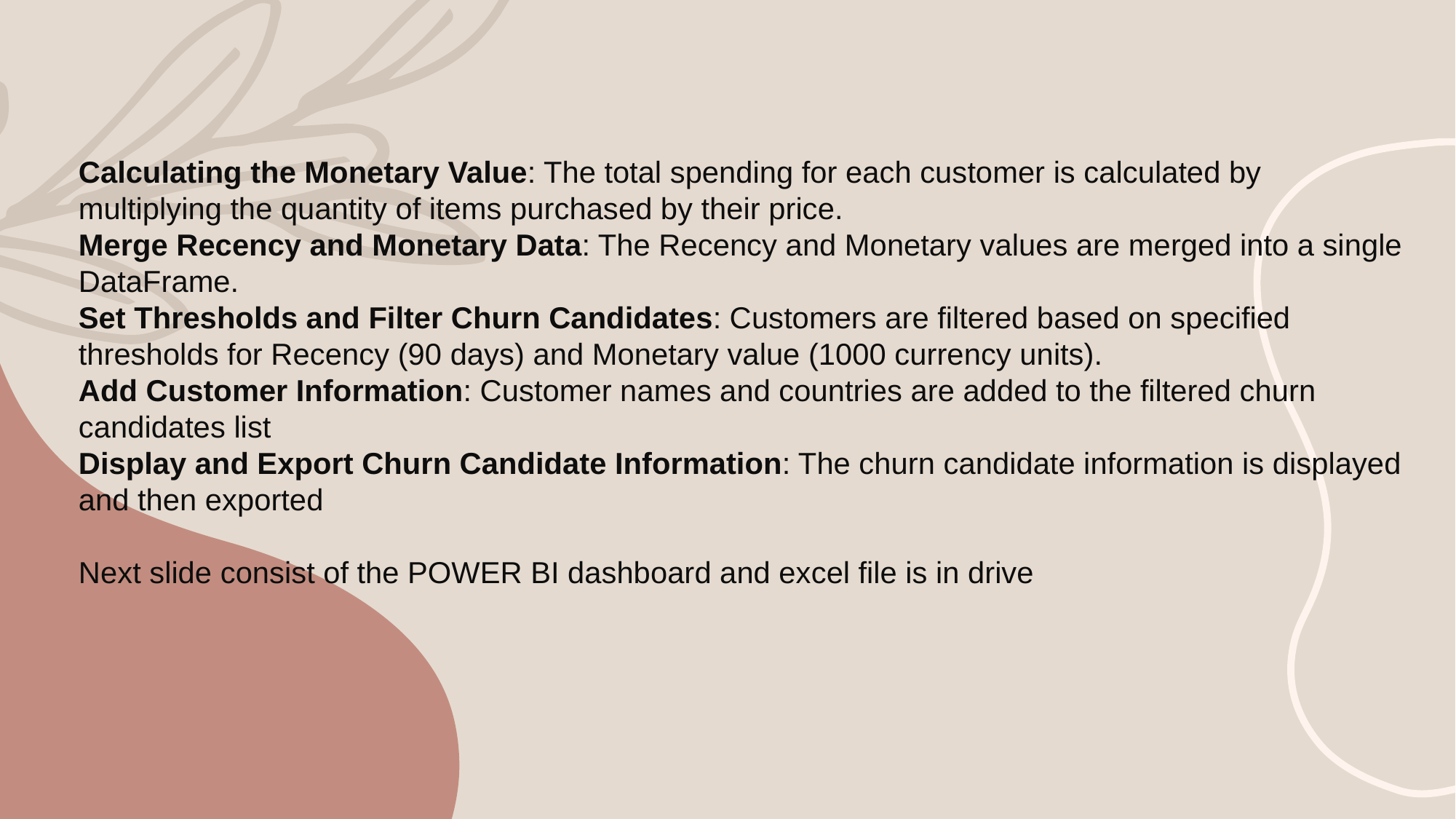

Calculating the Monetary Value: The total spending for each customer is calculated by multiplying the quantity of items purchased by their price.
Merge Recency and Monetary Data: The Recency and Monetary values are merged into a single DataFrame.
Set Thresholds and Filter Churn Candidates: Customers are filtered based on specified thresholds for Recency (90 days) and Monetary value (1000 currency units).
Add Customer Information: Customer names and countries are added to the filtered churn candidates list
Display and Export Churn Candidate Information: The churn candidate information is displayed and then exported

Next slide consist of the POWER BI dashboard and excel file is in drive